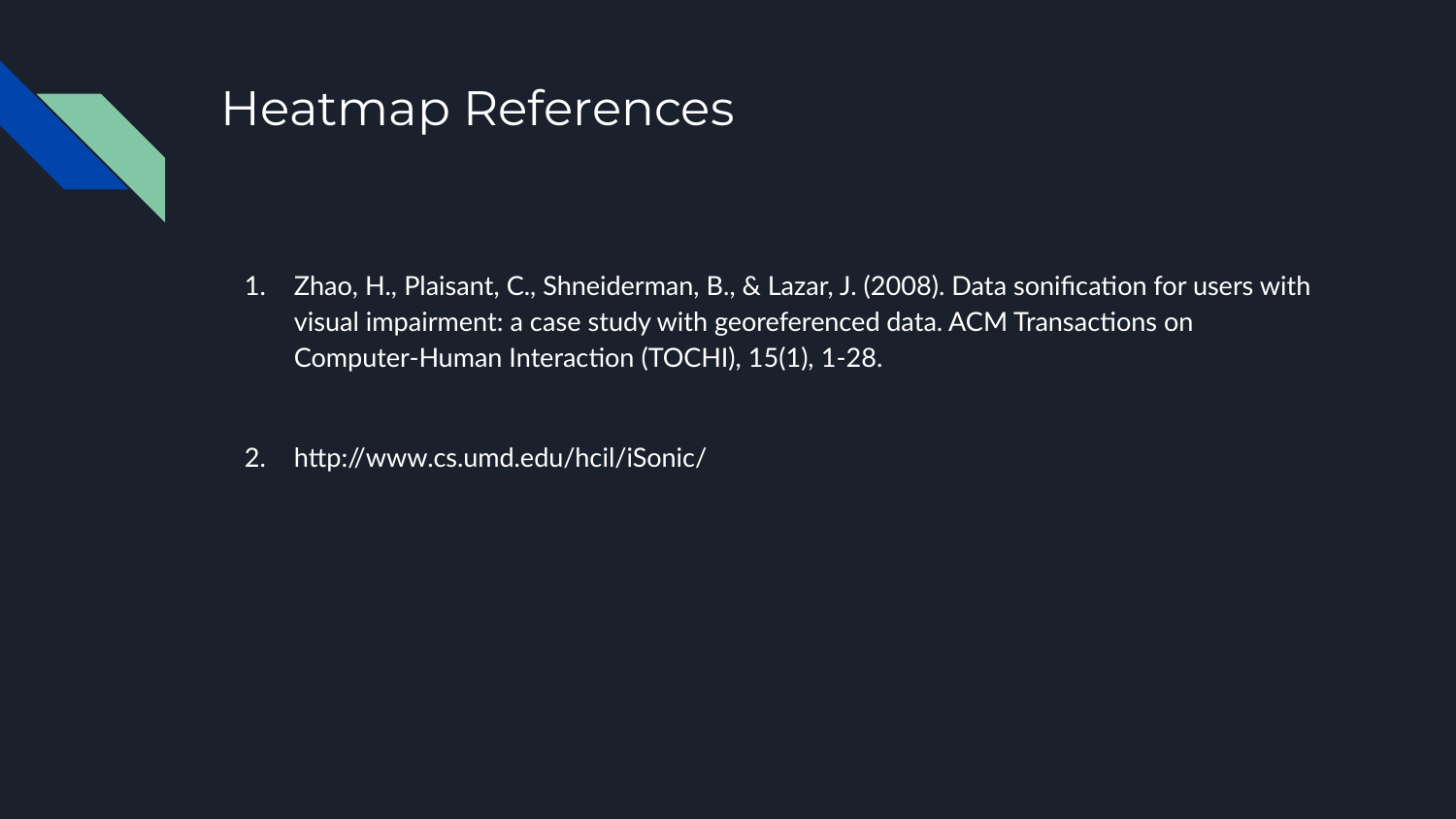

# Heatmap References
Zhao, H., Plaisant, C., Shneiderman, B., & Lazar, J. (2008). Data sonification for users with visual impairment: a case study with georeferenced data. ACM Transactions on Computer-Human Interaction (TOCHI), 15(1), 1-28.
http://www.cs.umd.edu/hcil/iSonic/